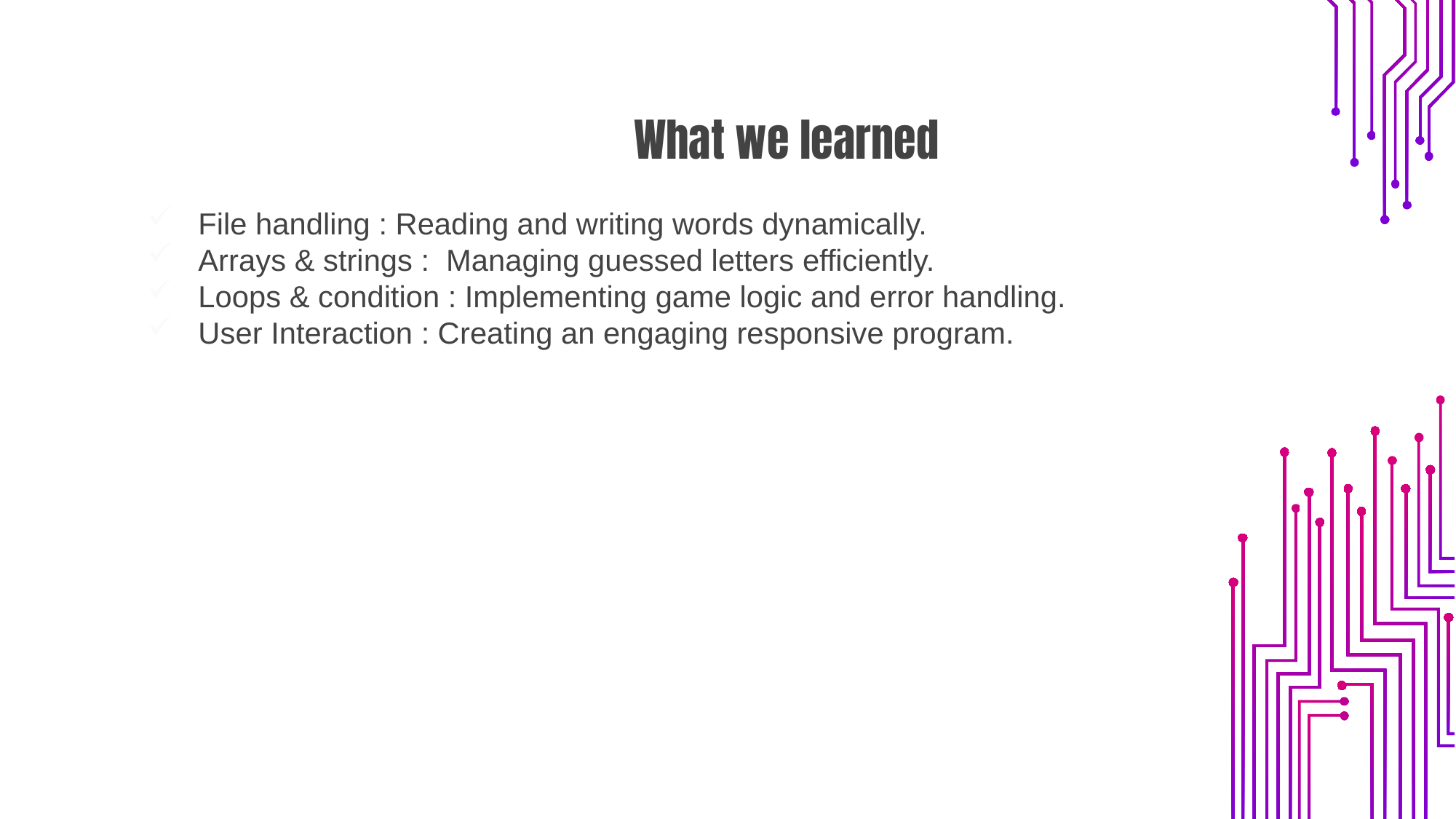

# What we learned
File handling : Reading and writing words dynamically.
Arrays & strings :  Managing guessed letters efficiently.
Loops & condition : Implementing game logic and error handling.
User Interaction : Creating an engaging responsive program.